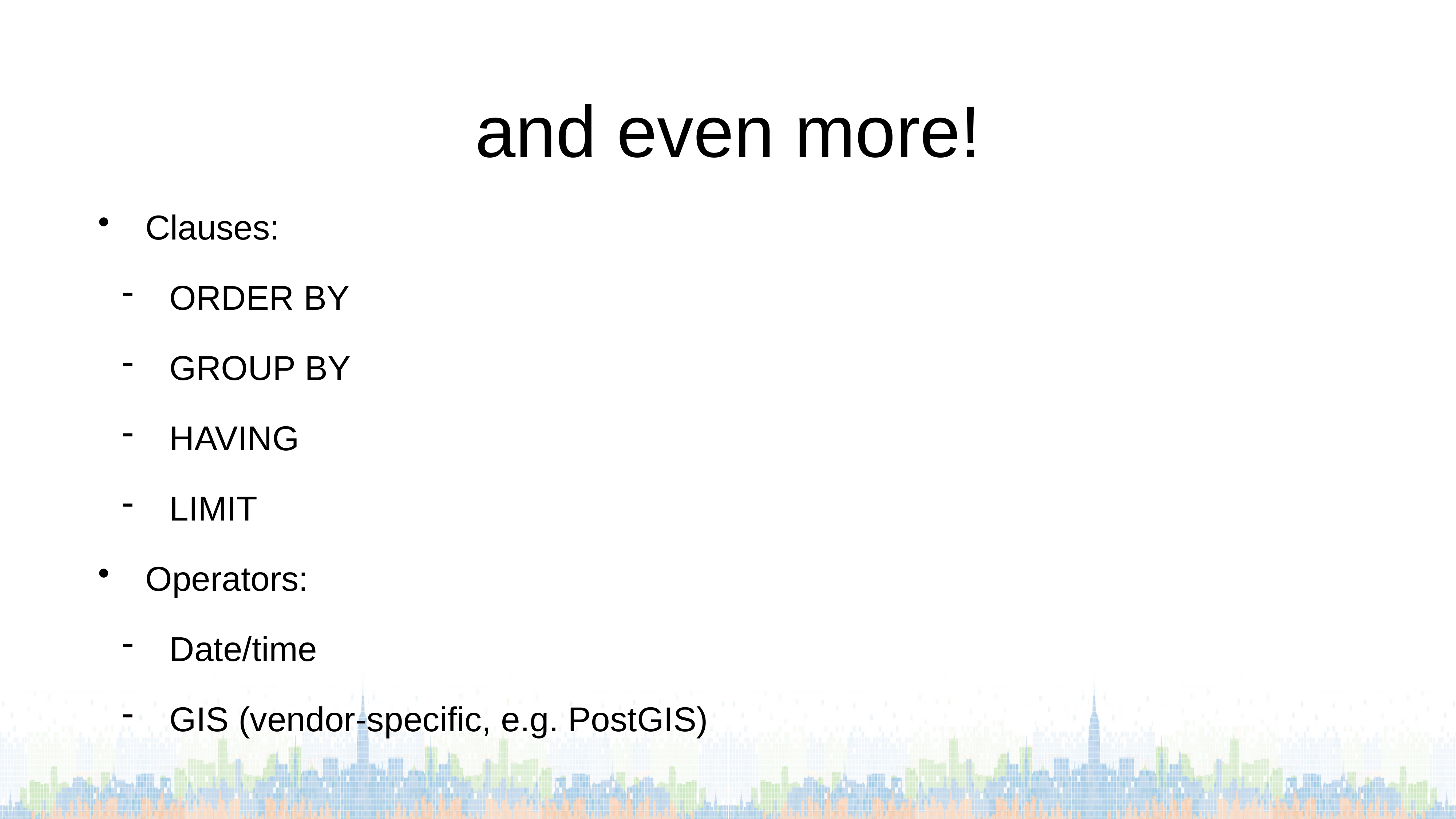

# and even more!
Clauses:
ORDER BY
GROUP BY
HAVING
LIMIT
Operators:
Date/time
GIS (vendor-specific, e.g. PostGIS)